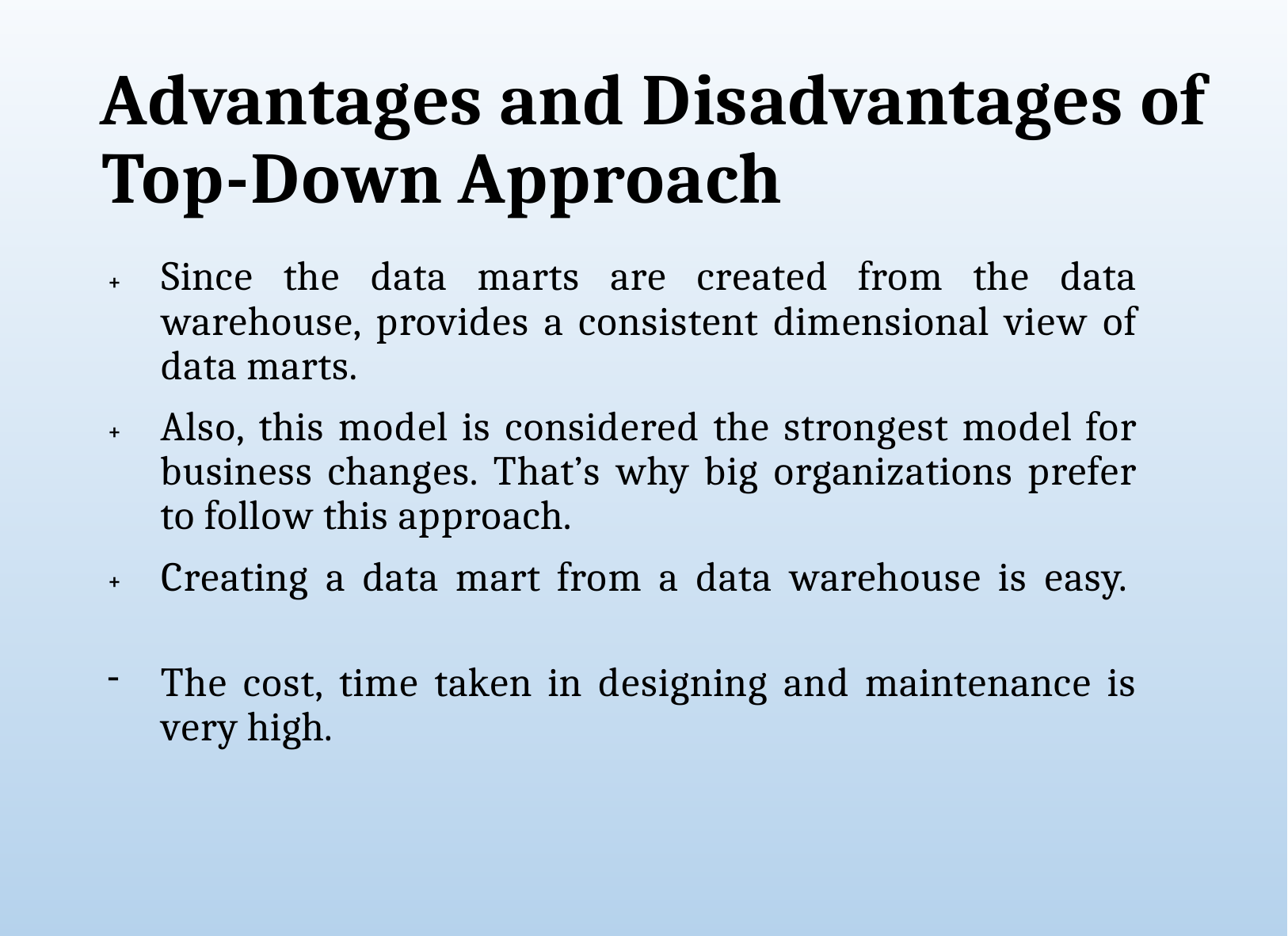

# Advantages and Disadvantages of Top-Down Approach
Since the data marts are created from the data warehouse, provides a consistent dimensional view of data marts.
Also, this model is considered the strongest model for business changes. That’s why big organizations prefer to follow this approach.
Creating a data mart from a data warehouse is easy.
The cost, time taken in designing and maintenance is very high.